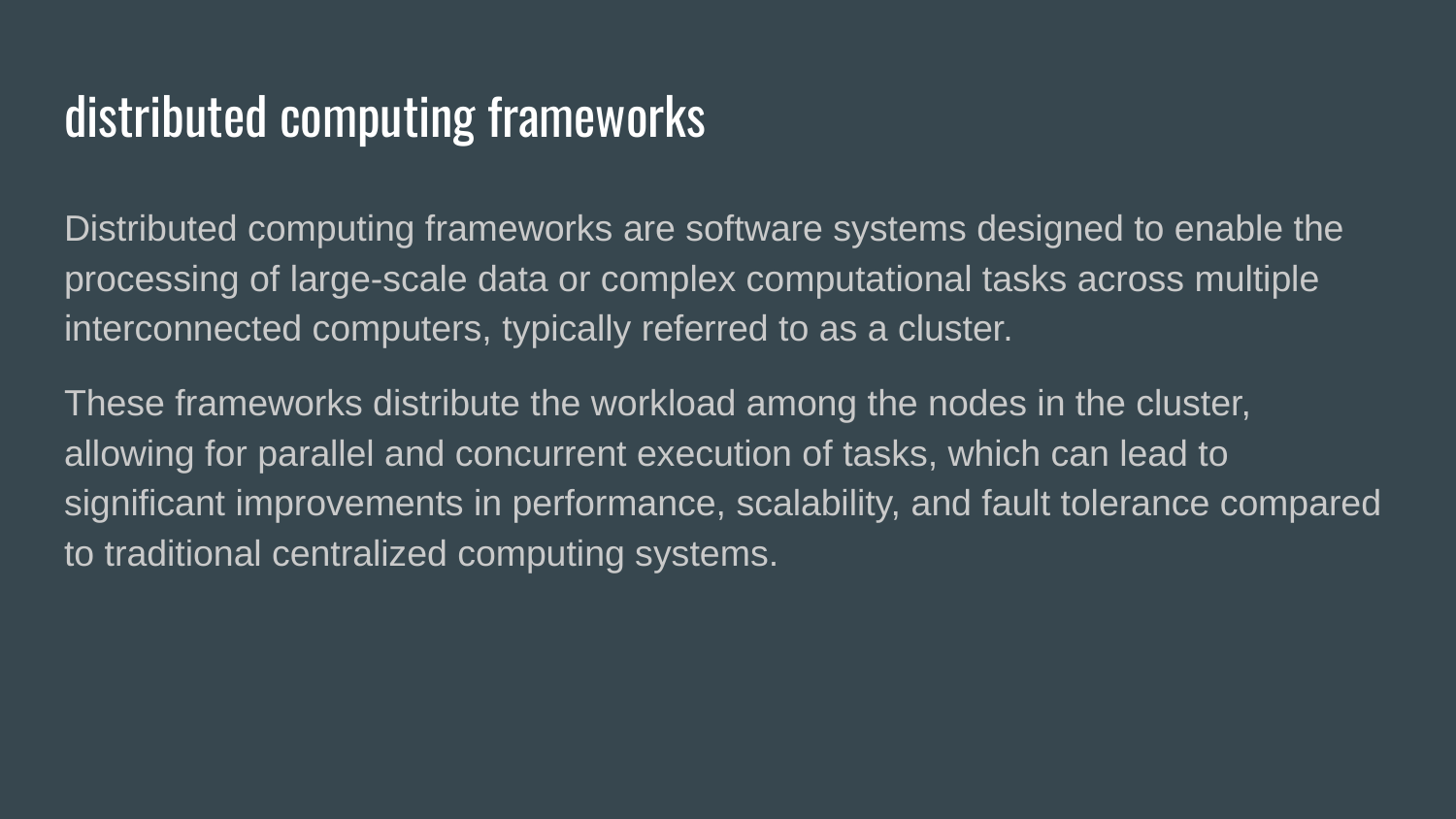

# distributed computing frameworks
Distributed computing frameworks are software systems designed to enable the processing of large-scale data or complex computational tasks across multiple interconnected computers, typically referred to as a cluster.
These frameworks distribute the workload among the nodes in the cluster, allowing for parallel and concurrent execution of tasks, which can lead to significant improvements in performance, scalability, and fault tolerance compared to traditional centralized computing systems.